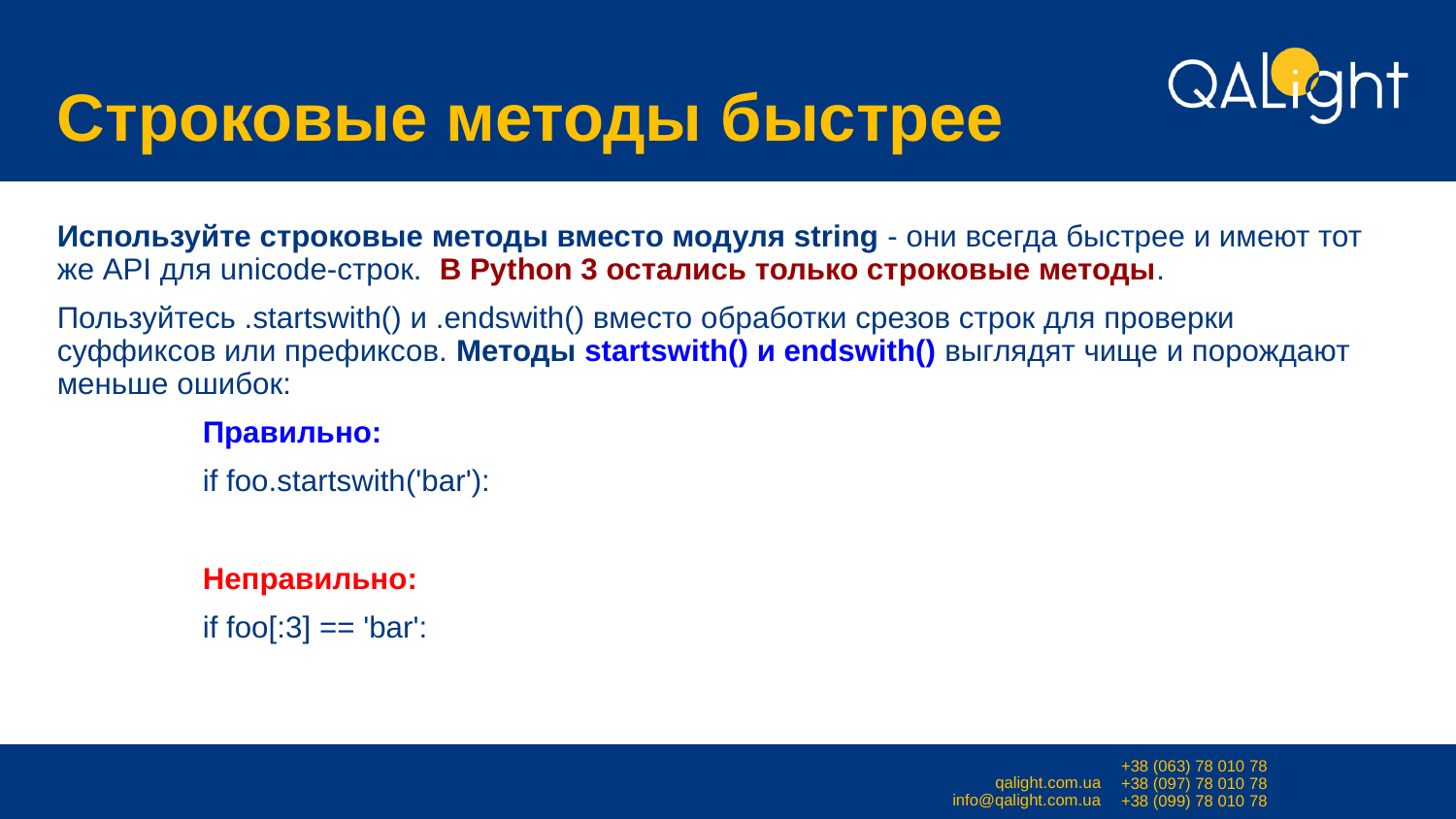

# Строковые методы быстрее
Используйте строковые методы вместо модуля string - они всегда быстрее и имеют тот же API для unicode-строк.  В Python 3 остались только строковые методы.
Пользуйтесь .startswith() и .endswith() вместо обработки срезов строк для проверки суффиксов или префиксов. Методы startswith() и endswith() выглядят чище и порождают меньше ошибок:
	Правильно:
	if foo.startswith('bar'):

	Неправильно:
	if foo[:3] == 'bar':